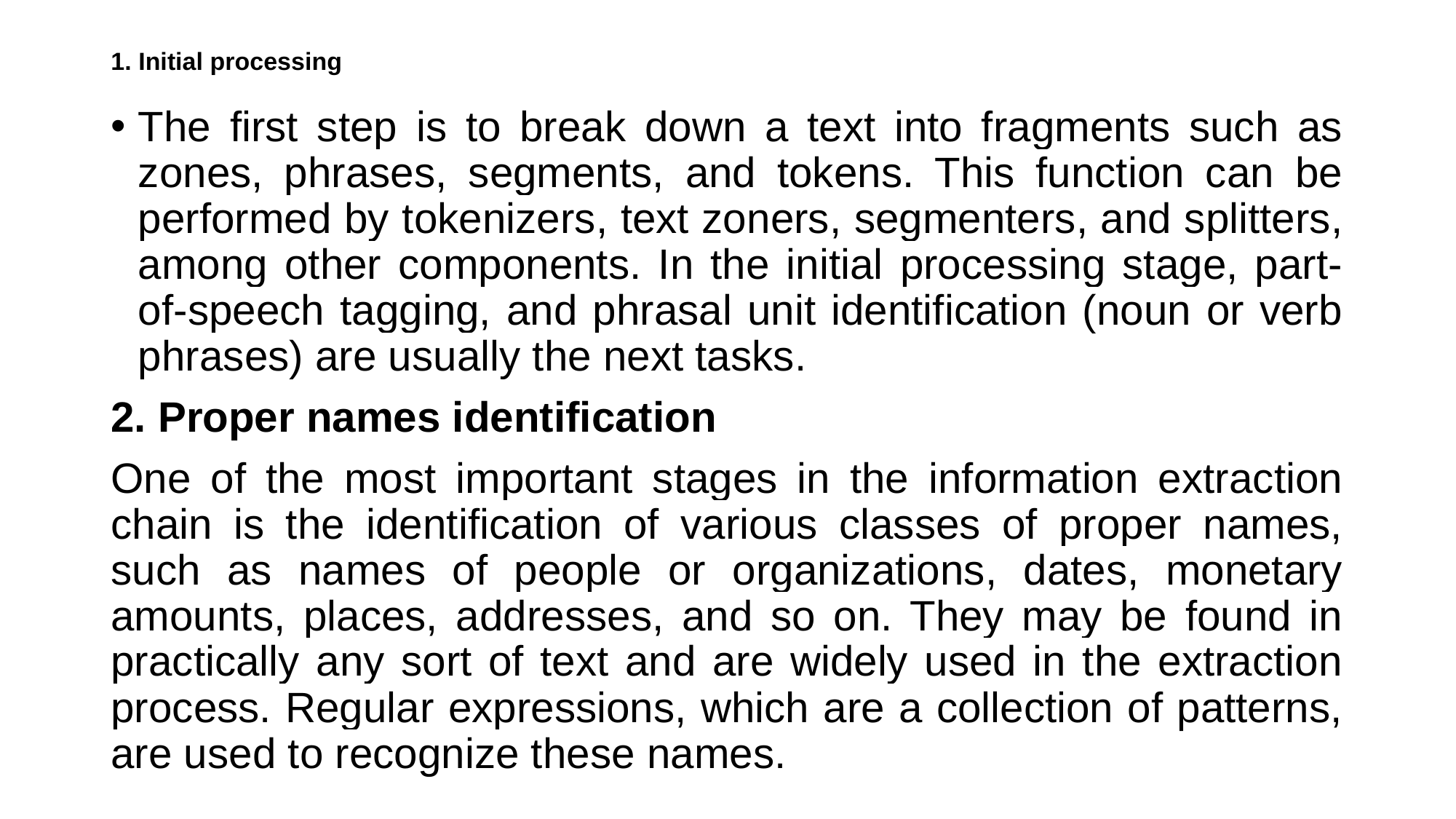

# 1. Initial processing
The first step is to break down a text into fragments such as zones, phrases, segments, and tokens. This function can be performed by tokenizers, text zoners, segmenters, and splitters, among other components. In the initial processing stage, part-of-speech tagging, and phrasal unit identification (noun or verb phrases) are usually the next tasks.
2. Proper names identification
One of the most important stages in the information extraction chain is the identification of various classes of proper names, such as names of people or organizations, dates, monetary amounts, places, addresses, and so on. They may be found in practically any sort of text and are widely used in the extraction process. Regular expressions, which are a collection of patterns, are used to recognize these names.